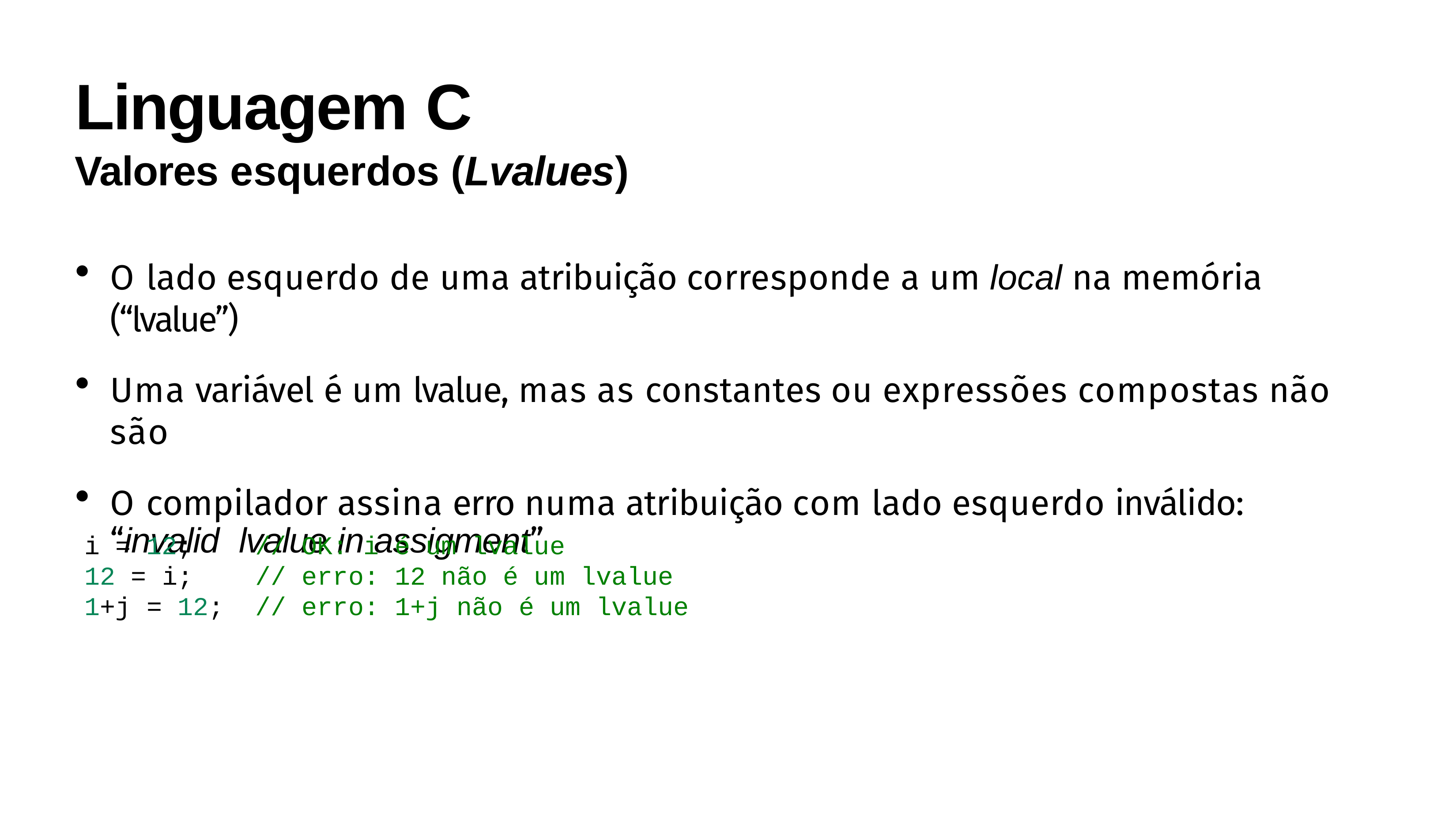

# Linguagem C
Valores esquerdos (Lvalues)
O lado esquerdo de uma atribuição corresponde a um local na memória (“lvalue”)
Uma variável é um lvalue, mas as constantes ou expressões compostas não são
O compilador assina erro numa atribuição com lado esquerdo inválido: “invalid  lvalue in assigment”
i = 12;
12 = i;
1+j = 12;
// OK: i é um lvalue
// erro: 12 não é um lvalue
// erro: 1+j não é um lvalue